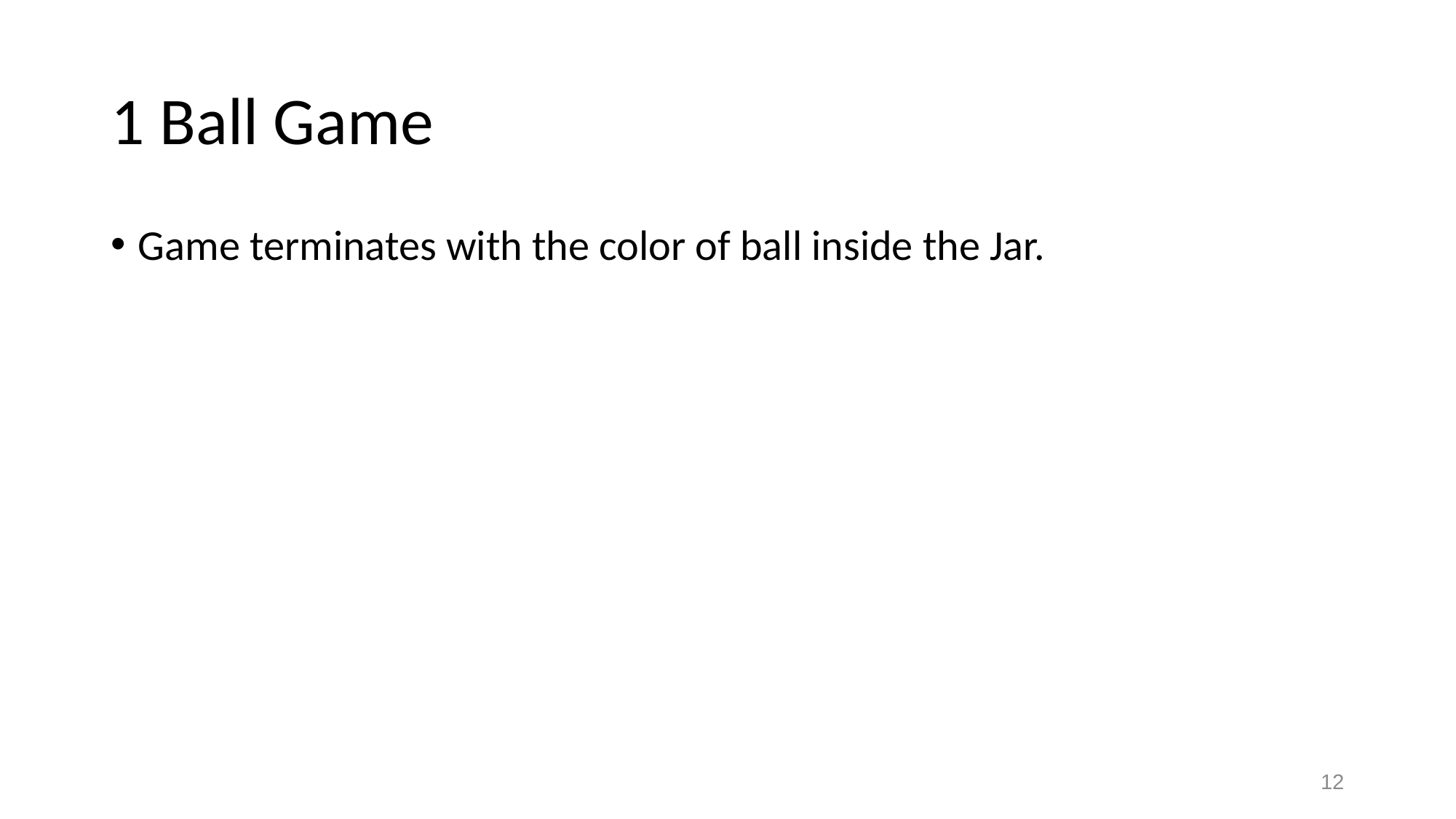

# 1 Ball Game
Game terminates with the color of ball inside the Jar.

12